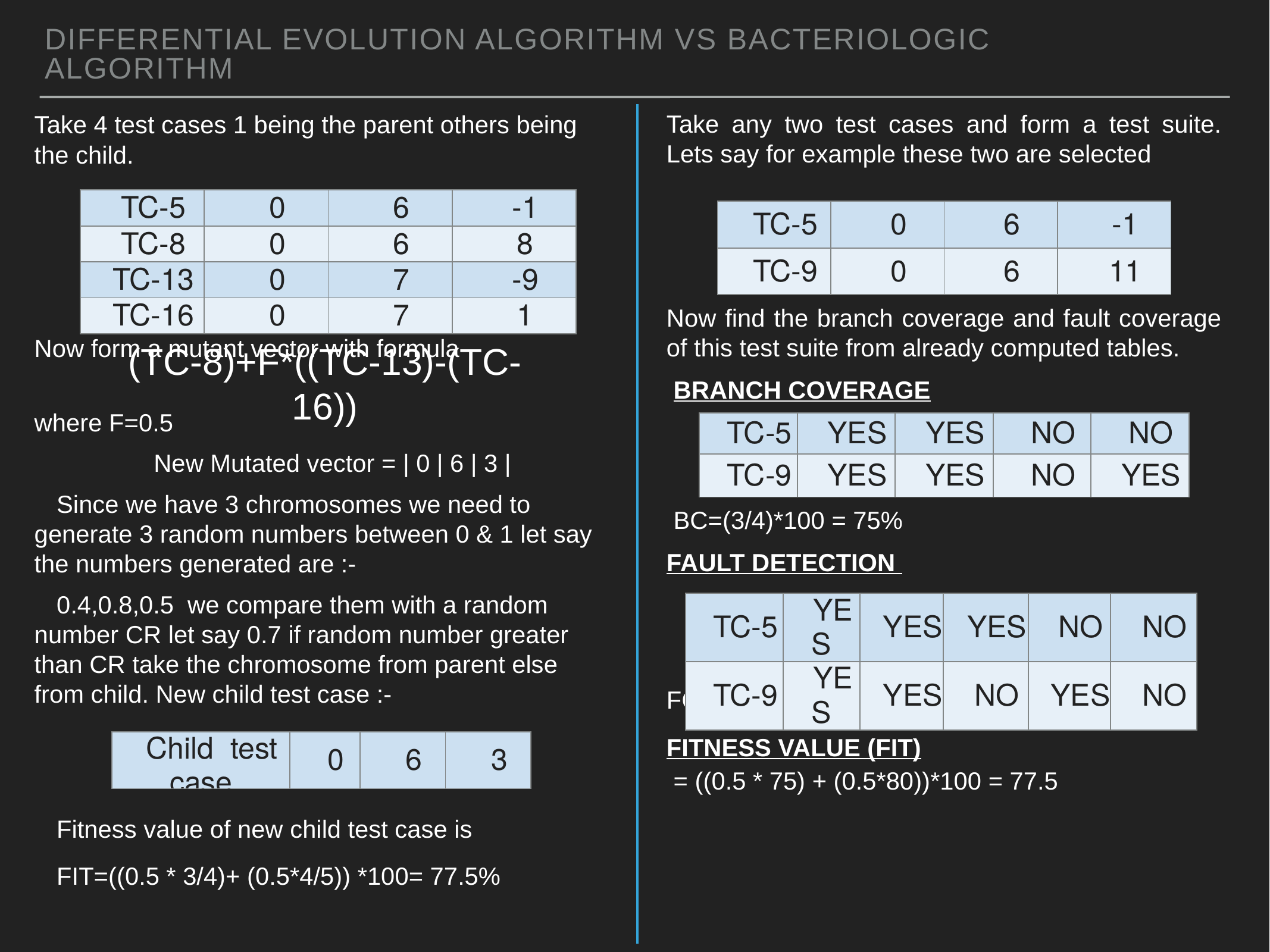

Differential evolution algorithm vs bacteriologic algorithm
Take any two test cases and form a test suite. Lets say for example these two are selected

Now find the branch coverage and fault coverage of this test suite from already computed tables.
 Branch coverage

 BC=(3/4)*100 = 75%
FAULT DETECTION

FC =(4/5)*100 = 80%
FITNESS VALUE (FIT)
 = ((0.5 * 75) + (0.5*80))*100 = 77.5
Take 4 test cases 1 being the parent others being the child.

Now form a mutant vector with formula
where F=0.5
New Mutated vector = | 0 | 6 | 3 |
Since we have 3 chromosomes we need to generate 3 random numbers between 0 & 1 let say the numbers generated are :-
0.4,0.8,0.5  we compare them with a random number CR let say 0.7 if random number greater than CR take the chromosome from parent else from child. New child test case :-

Fitness value of new child test case is
FIT=((0.5 * 3/4)+ (0.5*4/5)) *100= 77.5%

| TC-5 | 0 | 6 | -1 |
| --- | --- | --- | --- |
| TC-8 | 0 | 6 | 8 |
| TC-13 | 0 | 7 | -9 |
| TC-16 | 0 | 7 | 1 |
| TC-5 | 0 | 6 | -1 |
| --- | --- | --- | --- |
| TC-9 | 0 | 6 | 11 |
(TC-8)+F*((TC-13)-(TC-16))
| TC-5 | YES | YES | NO | NO |
| --- | --- | --- | --- | --- |
| TC-9 | YES | YES | NO | YES |
| TC-5 | YES | YES | YES | NO | NO |
| --- | --- | --- | --- | --- | --- |
| TC-9 | YES | YES | NO | YES | NO |
| Child test case | 0 | 6 | 3 |
| --- | --- | --- | --- |